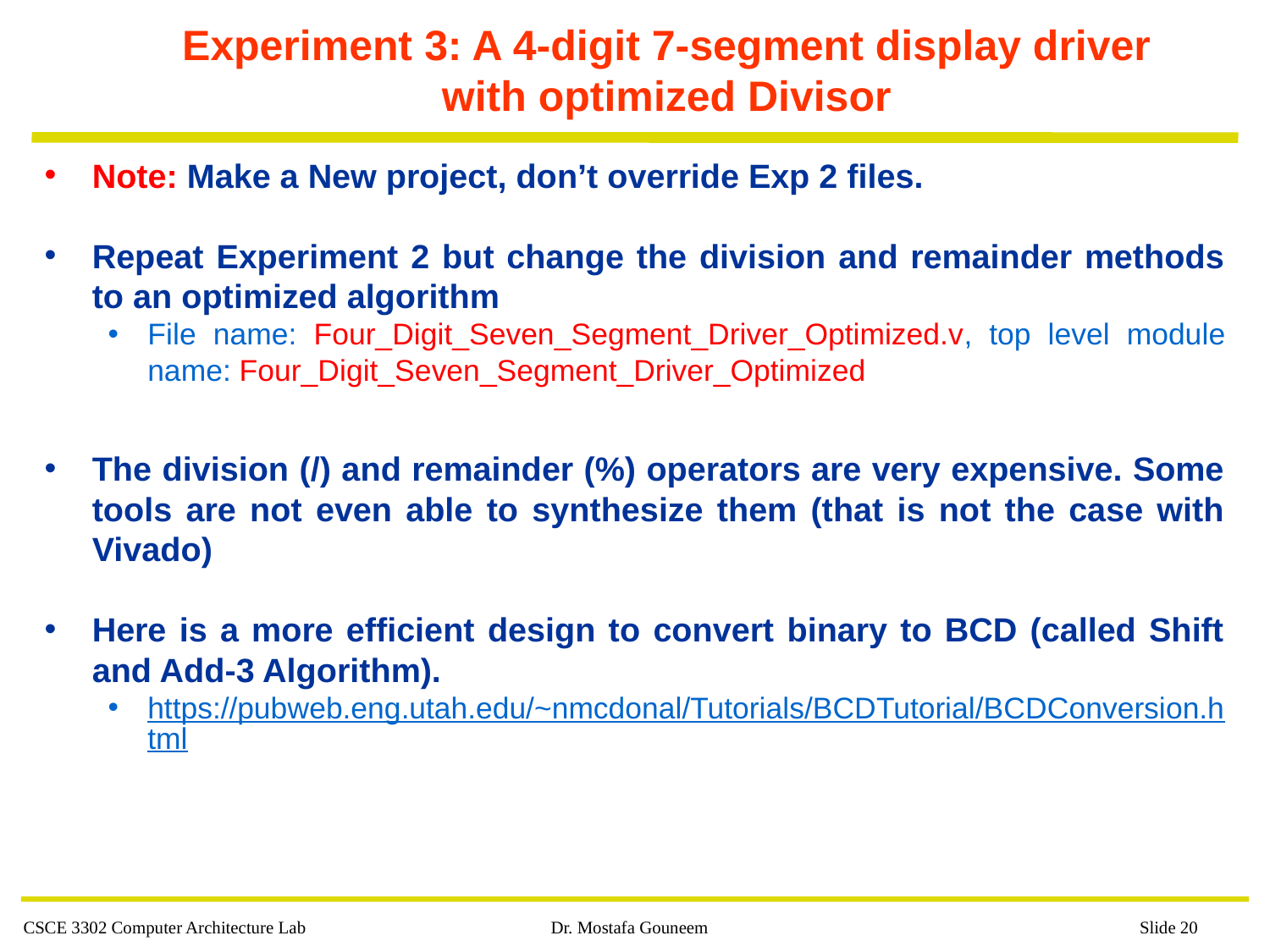

# Experiment 3: A 4-digit 7-segment display driver with optimized Divisor
Note: Make a New project, don’t override Exp 2 files.

Repeat Experiment 2 but change the division and remainder methods to an optimized algorithm
File name: Four_Digit_Seven_Segment_Driver_Optimized.v, top level module name: Four_Digit_Seven_Segment_Driver_Optimized

The division (/) and remainder (%) operators are very expensive. Some tools are not even able to synthesize them (that is not the case with Vivado)

Here is a more efficient design to convert binary to BCD (called Shift and Add-3 Algorithm).
https://pubweb.eng.utah.edu/~nmcdonal/Tutorials/BCDTutorial/BCDConversion.html

CSCE 3302 Computer Architecture Lab
Dr. Mostafa Gouneem
              Slide 20